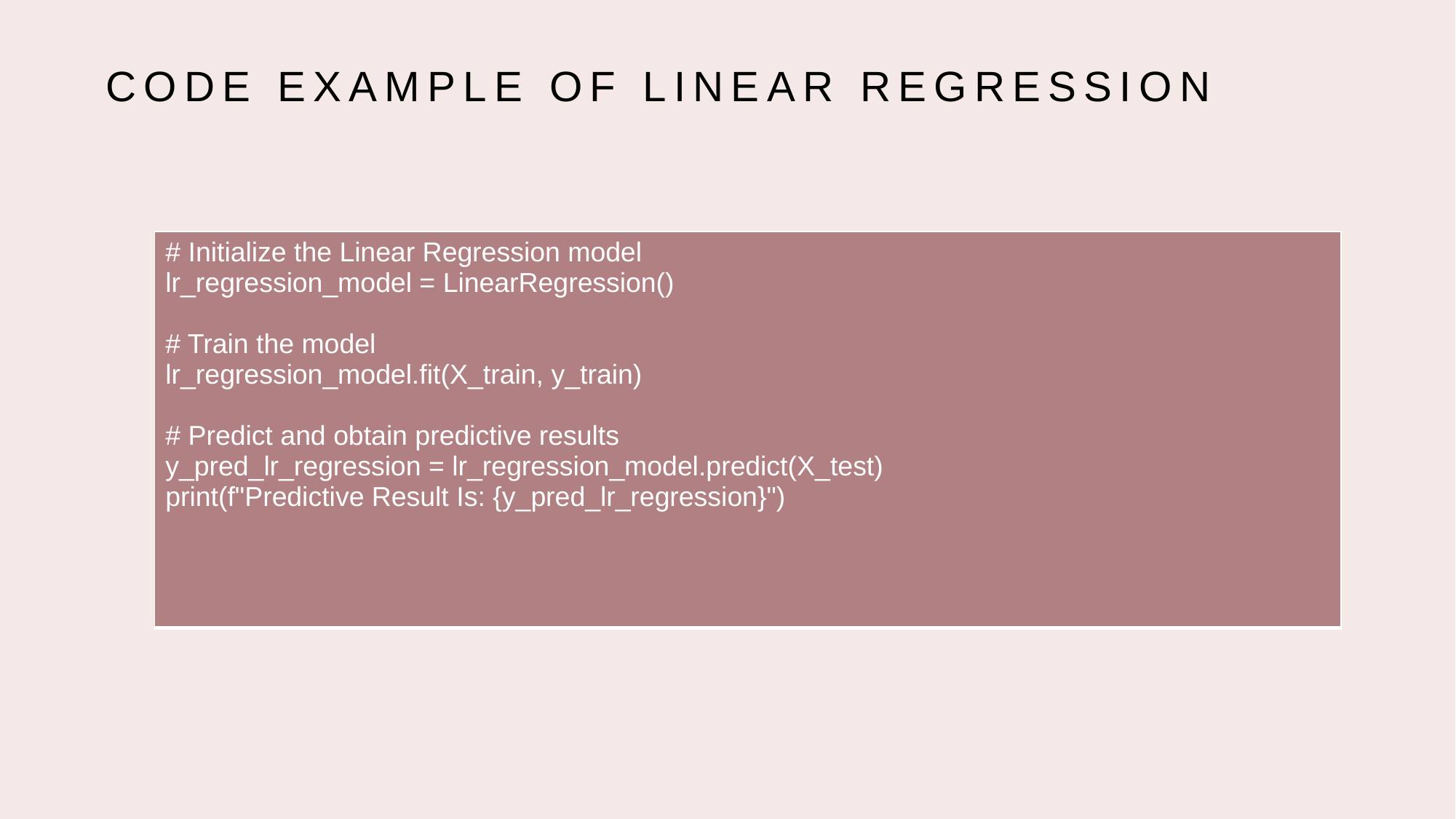

# Code Example of LINEAR REGRESSION

| # Initialize the Linear Regression model lr\_regression\_model = LinearRegression() # Train the model lr\_regression\_model.fit(X\_train, y\_train) # Predict and obtain predictive results y\_pred\_lr\_regression = lr\_regression\_model.predict(X\_test) print(f"Predictive Result Is: {y\_pred\_lr\_regression}") |
| --- |